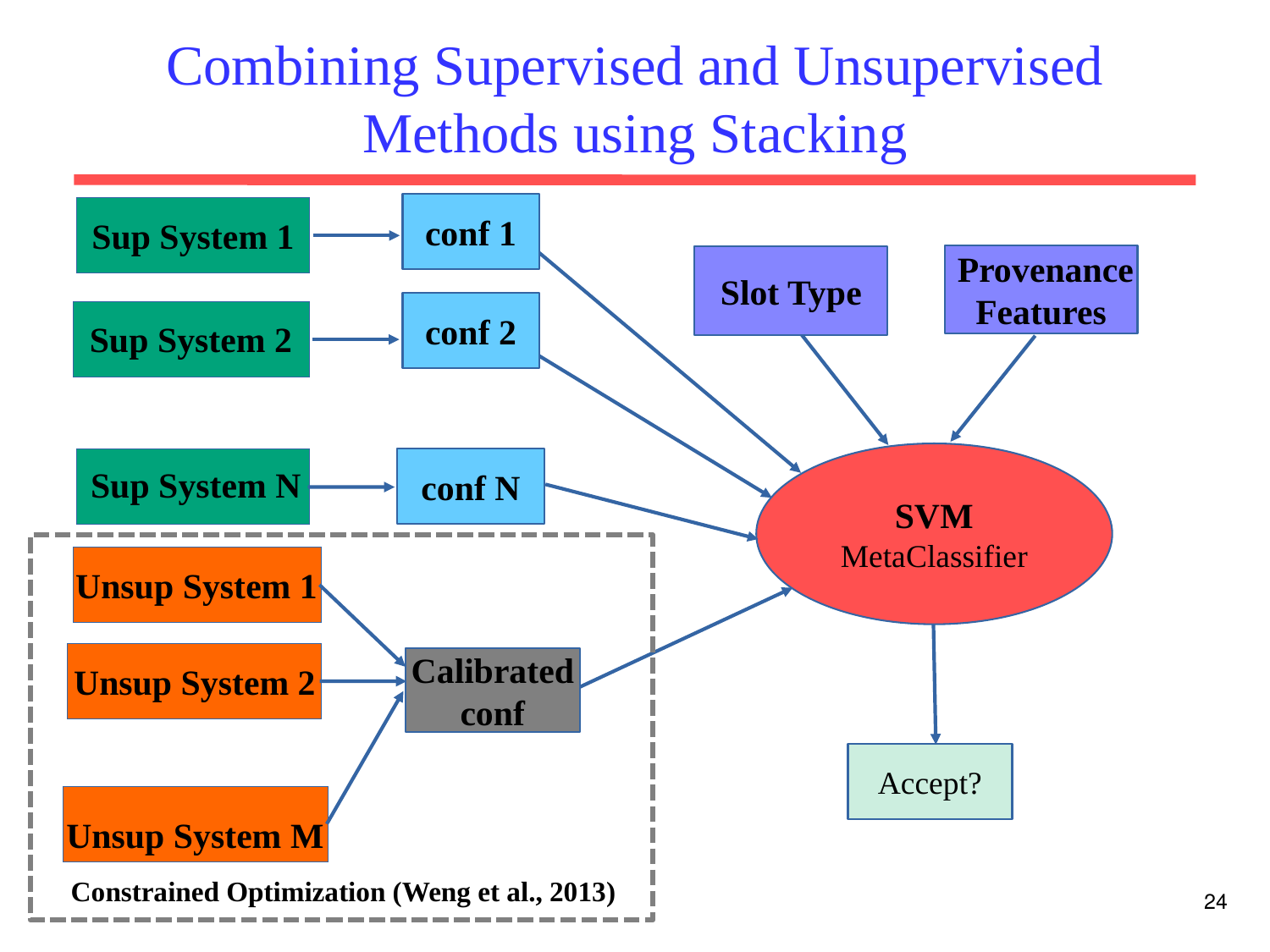

Combining Supervised and Unsupervised Methods using Stacking
conf 1
Sup System 1

 Provenance Features
Slot Type
conf 2

Sup System 2

SVM
MetaClassifier
conf N

 Sup System N

Unsup System 1

Calibrated conf
Unsup System 2

Accept?

Unsup System M
Constrained Optimization (Weng et al., 2013)
24